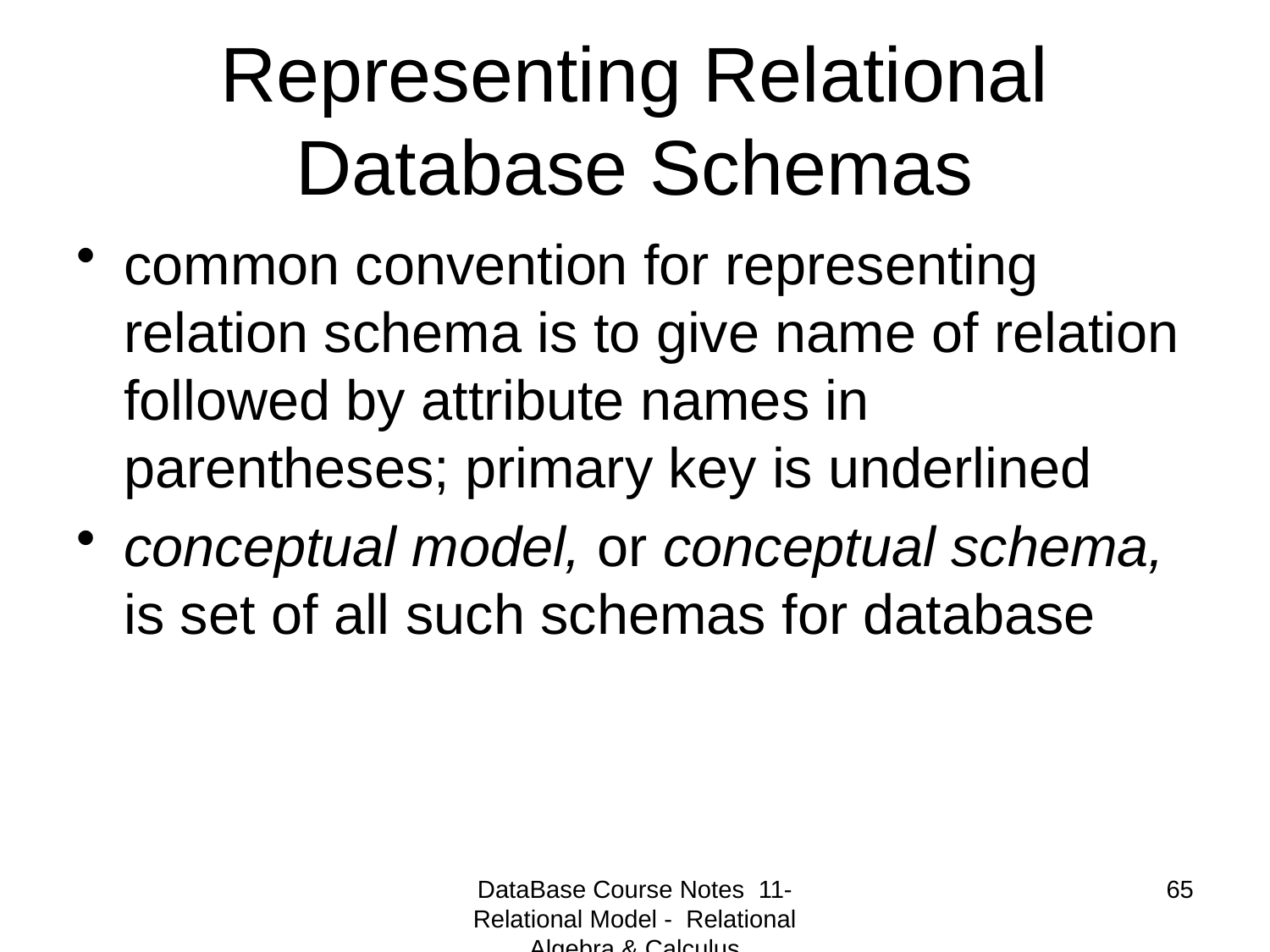

# Representing Relational Database Schemas
common convention for representing relation schema is to give name of relation followed by attribute names in parentheses; primary key is underlined
conceptual model, or conceptual schema, is set of all such schemas for database
DataBase Course Notes  11- Relational Model -  Relational Algebra & Calculus
65